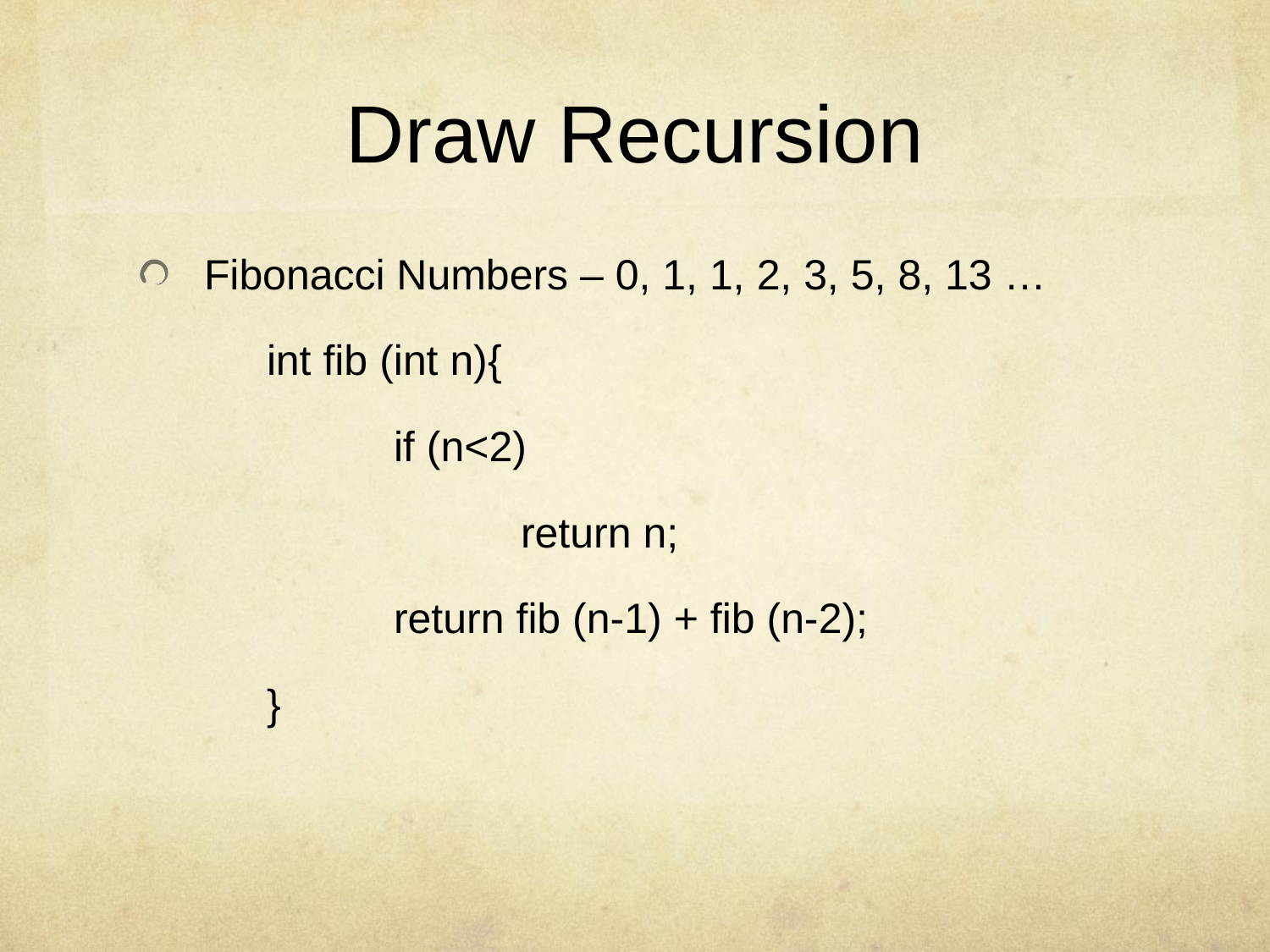

# Draw Recursion
Fibonacci Numbers – 0, 1, 1, 2, 3, 5, 8, 13 …
	int fib (int n){
		if (n<2)
			return n;
		return fib (n-1) + fib (n-2);
	}